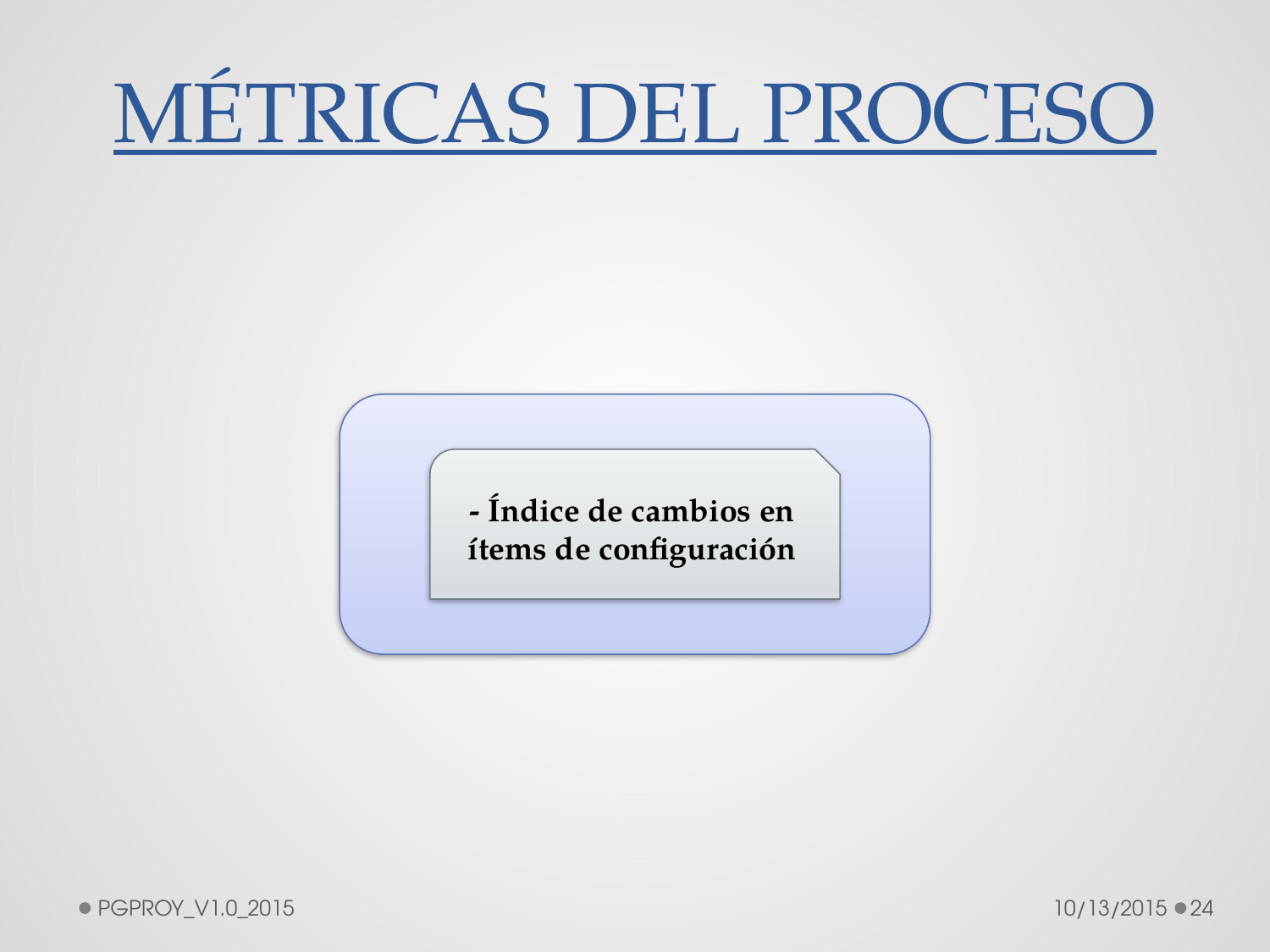

# MÉTRICAS DEL PROCESO

- Índice de cambios en ítems de configuración
PGPROY_V1.0_2015
10/13/2015
24